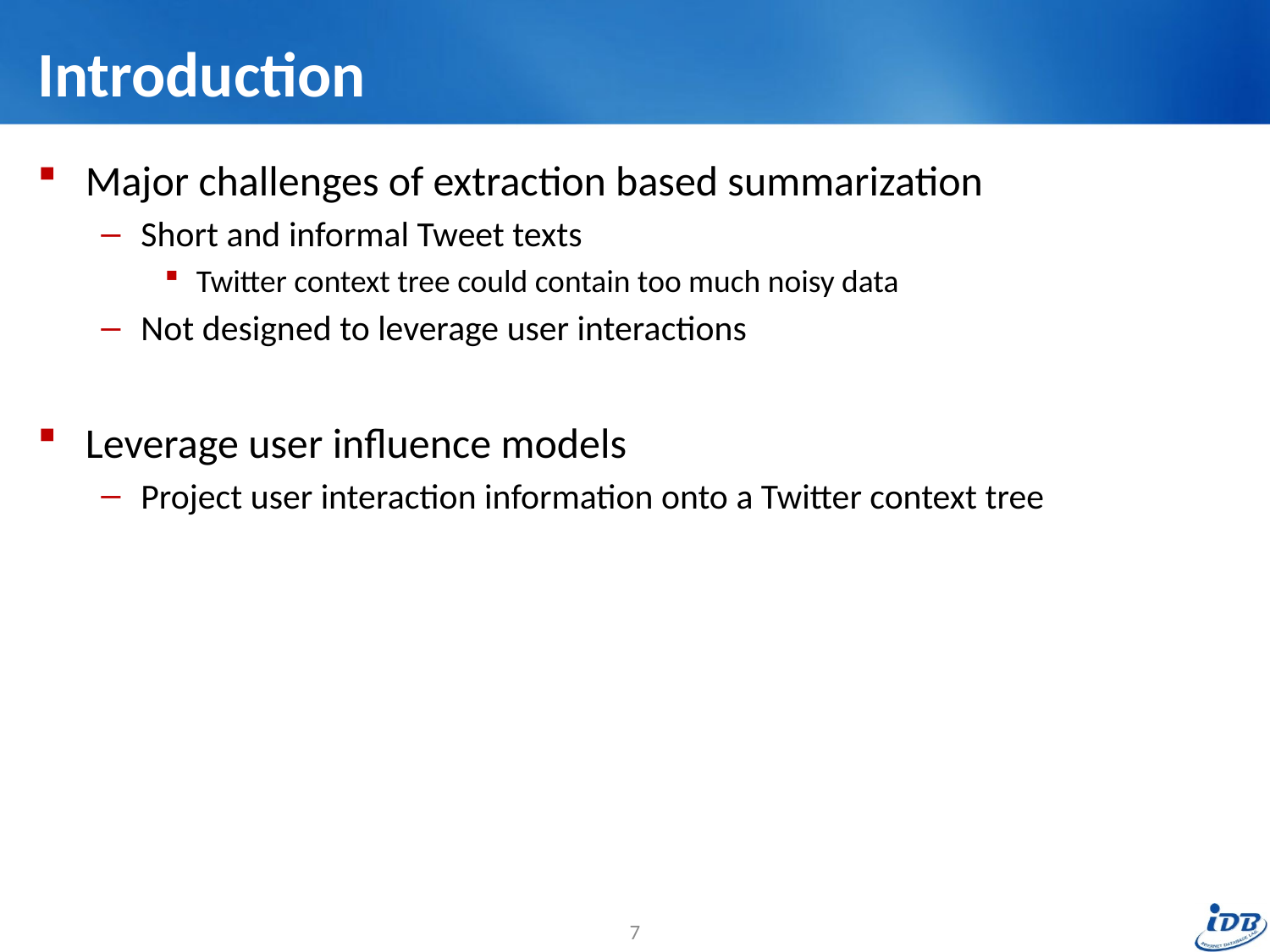

# Introduction
Major challenges of extraction based summarization
Short and informal Tweet texts
Twitter context tree could contain too much noisy data
Not designed to leverage user interactions

Leverage user influence models
Project user interaction information onto a Twitter context tree

7